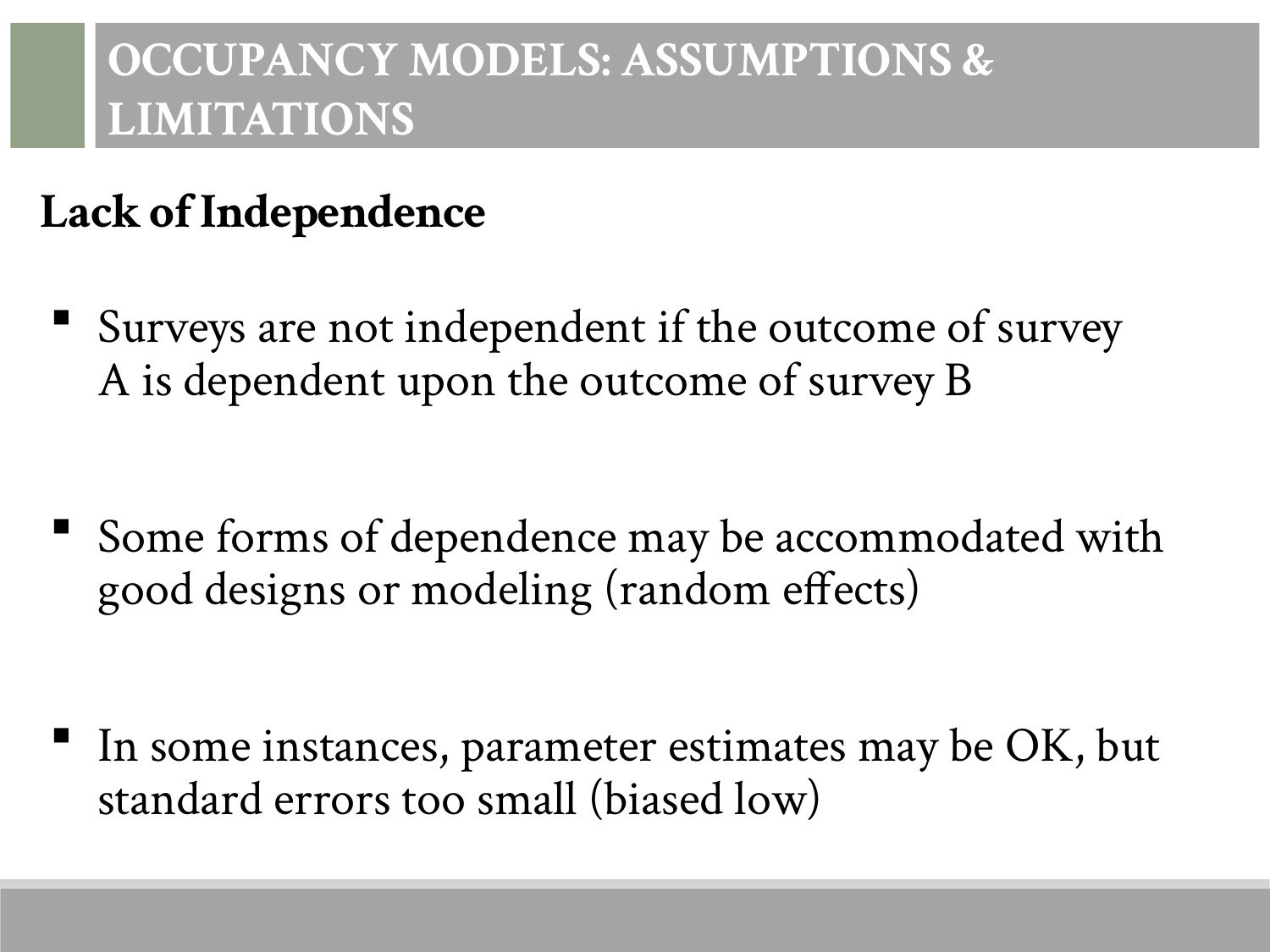

Occupancy Models: Assumptions & Limitations
Lack of Independence
Surveys are not independent if the outcome of survey A is dependent upon the outcome of survey B

Some forms of dependence may be accommodated with good designs or modeling (random effects)

In some instances, parameter estimates may be OK, but standard errors too small (biased low)